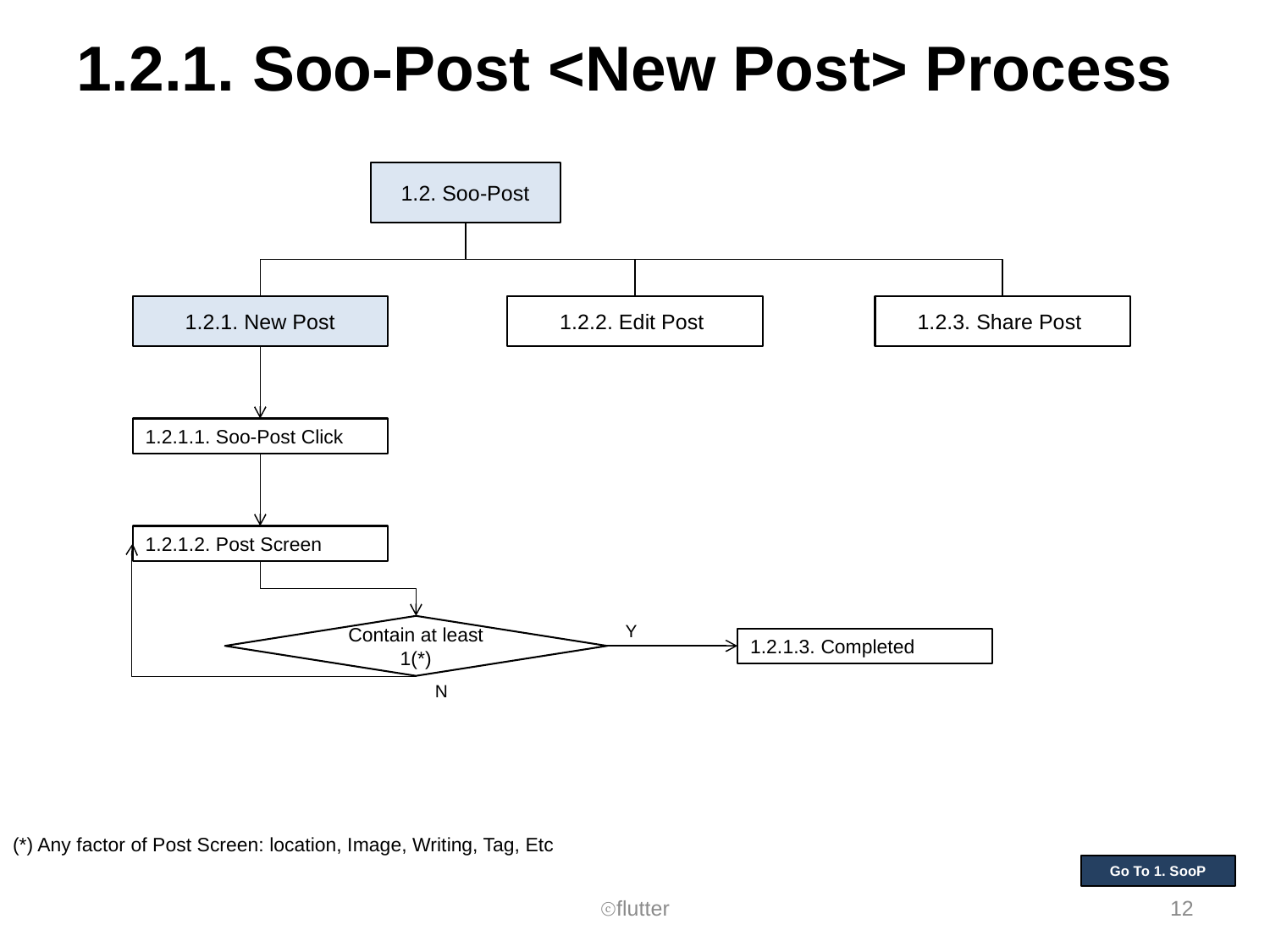

# 1.2.1. Soo-Post <New Post> Process
1.2. Soo-Post
1.2.1. New Post
1.2.2. Edit Post
1.2.3. Share Post
1.2.1.1. Soo-Post Click
1.2.1.2. Post Screen
Contain at least 1(*)
Y
1.2.1.3. Completed
N
(*) Any factor of Post Screen: location, Image, Writing, Tag, Etc
Go To 1. SooP
ⓒflutter
12